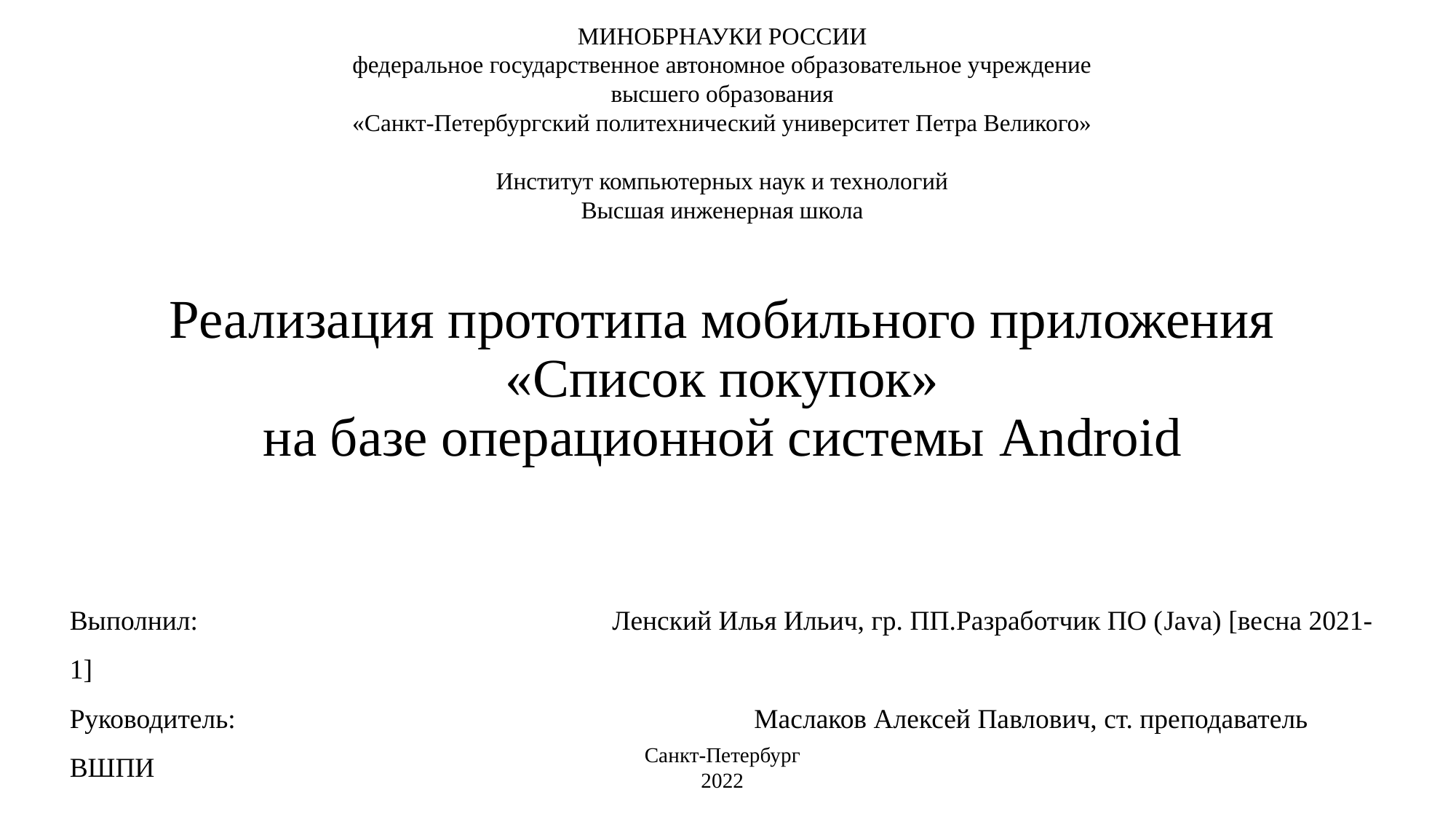

МИНОБРНАУКИ РОССИИ
федеральное государственное автономное образовательное учреждение
высшего образования
«Санкт-Петербургский политехнический университет Петра Великого»

Институт компьютерных наук и технологий
Высшая инженерная школа
# Реализация прототипа мобильного приложения «Список покупок» на базе операционной системы Android
Выполнил:                                                            Ленский Илья Ильич, гр. ПП.Разработчик ПО (Java) [весна 2021-1]
Руководитель:                                                                           Маслаков Алексей Павлович, ст. преподаватель ВШПИ
Санкт-Петербург
2022